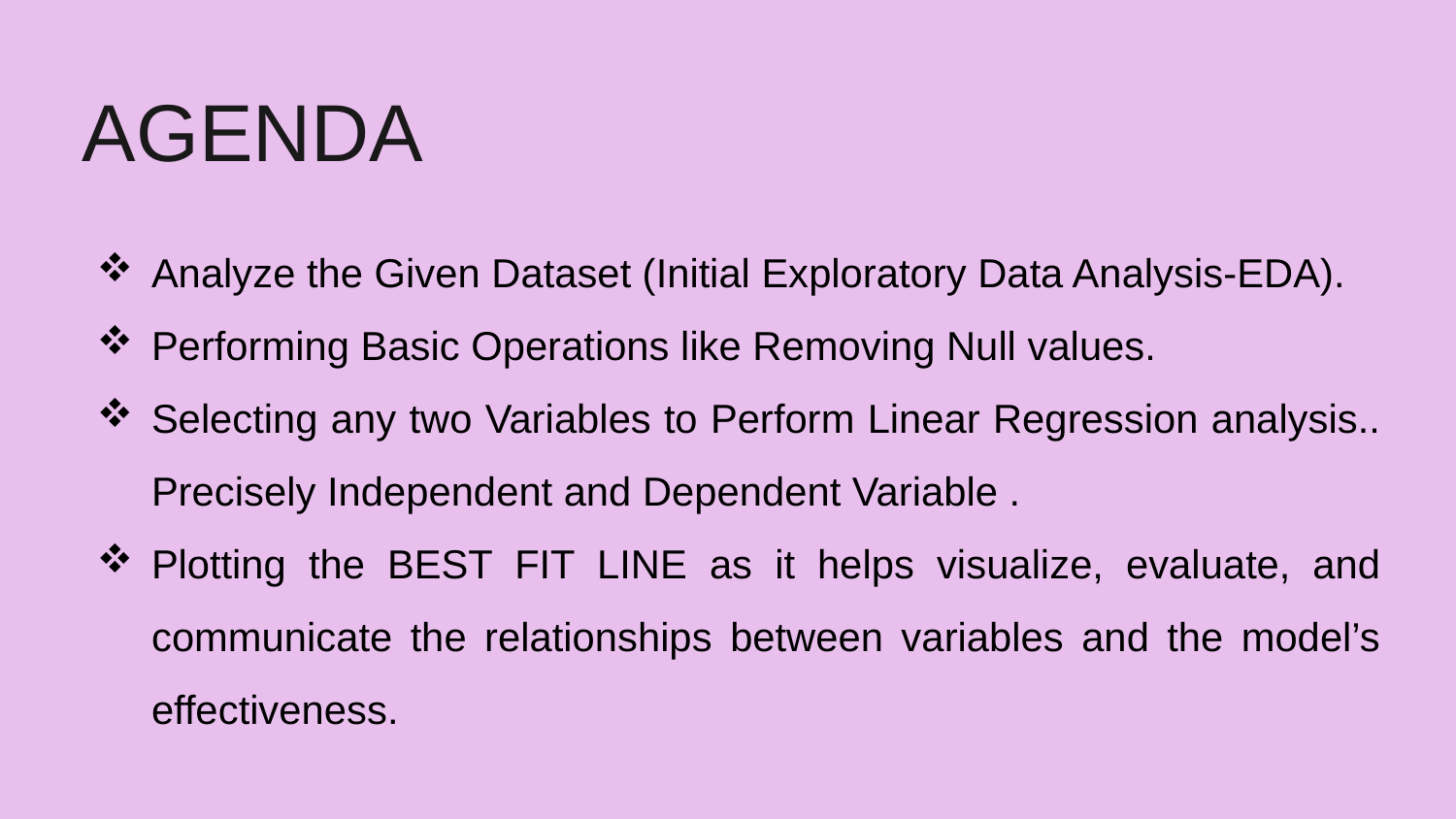

AGENDA
Analyze the Given Dataset (Initial Exploratory Data Analysis-EDA).
Performing Basic Operations like Removing Null values.
Selecting any two Variables to Perform Linear Regression analysis.. Precisely Independent and Dependent Variable .
Plotting the BEST FIT LINE as it helps visualize, evaluate, and communicate the relationships between variables and the model’s effectiveness.